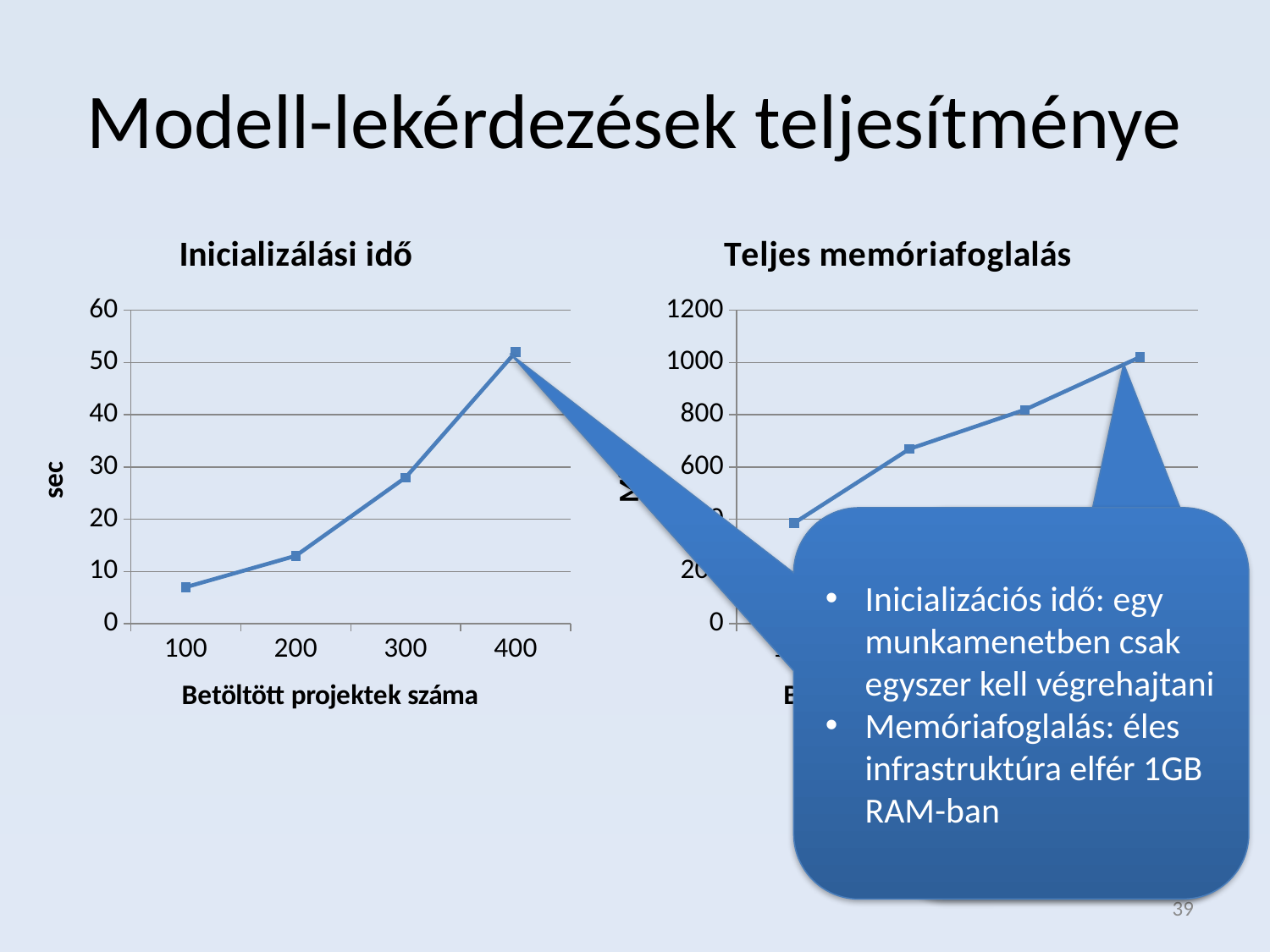

# Modell-lekérdezések teljesítménye

### Chart: Inicializálási idő

| Category | Startup time |
|---|---|
| 100 | 7.0 |
| 200 | 13.0 |
| 300 | 28.0 |
| 400 | 52.0 |

### Chart: Teljes memóriafoglalás

| Category | Used memory |
|---|---|
| 100 | 385.0 |
| 200 | 669.0 |
| 300 | 819.0 |
| 400 | 1021.0 |
Inicializációs idő: egy munkamenetben csak egyszer kell végrehajtani
Memóriafoglalás: éles infrastruktúra elfér 1GB RAM-ban

39